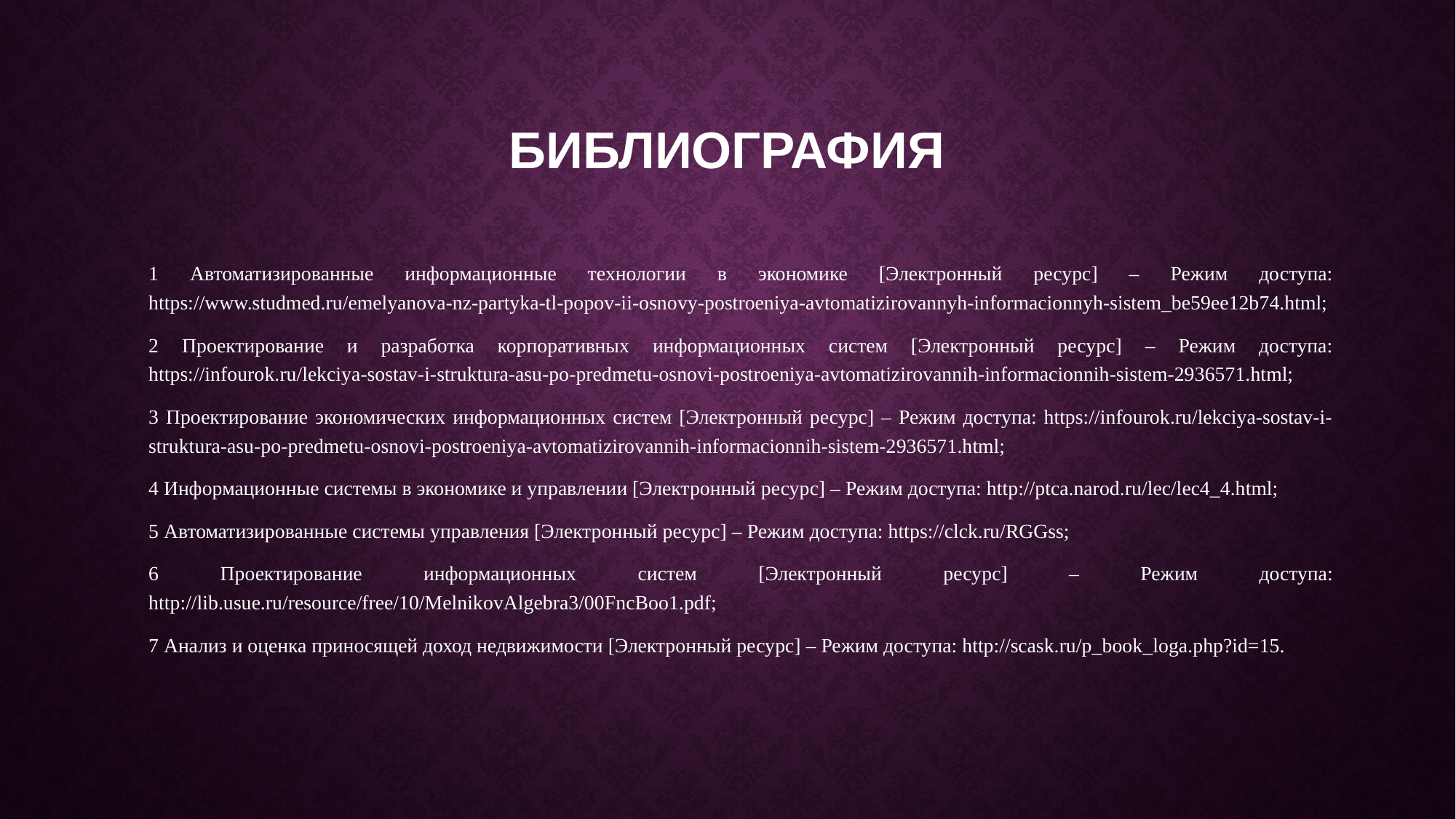

# библиография
1 Автоматизированные информационные технологии в экономике [Электронный ресурс] – Режим доступа: https://www.studmed.ru/emelyanova-nz-partyka-tl-popov-ii-osnovy-postroeniya-avtomatizirovannyh-informacionnyh-sistem_be59ee12b74.html;
2 Проектирование и разработка корпоративных информационных систем [Электронный ресурс] – Режим доступа: https://infourok.ru/lekciya-sostav-i-struktura-asu-po-predmetu-osnovi-postroeniya-avtomatizirovannih-informacionnih-sistem-2936571.html;
3 Проектирование экономических информационных систем [Электронный ресурс] – Режим доступа: https://infourok.ru/lekciya-sostav-i-struktura-asu-po-predmetu-osnovi-postroeniya-avtomatizirovannih-informacionnih-sistem-2936571.html;
4 Информационные системы в экономике и управлении [Электронный ресурс] – Режим доступа: http://ptca.narod.ru/lec/lec4_4.html;
5 Автоматизированные системы управления [Электронный ресурс] – Режим доступа: https://clck.ru/RGGss;
6 Проектирование информационных систем [Электронный ресурс] – Режим доступа: http://lib.usue.ru/resource/free/10/MelnikovAlgebra3/00FncBoo1.pdf;
7 Анализ и оценка приносящей доход недвижимости [Электронный ресурс] – Режим доступа: http://scask.ru/p_book_loga.php?id=15.